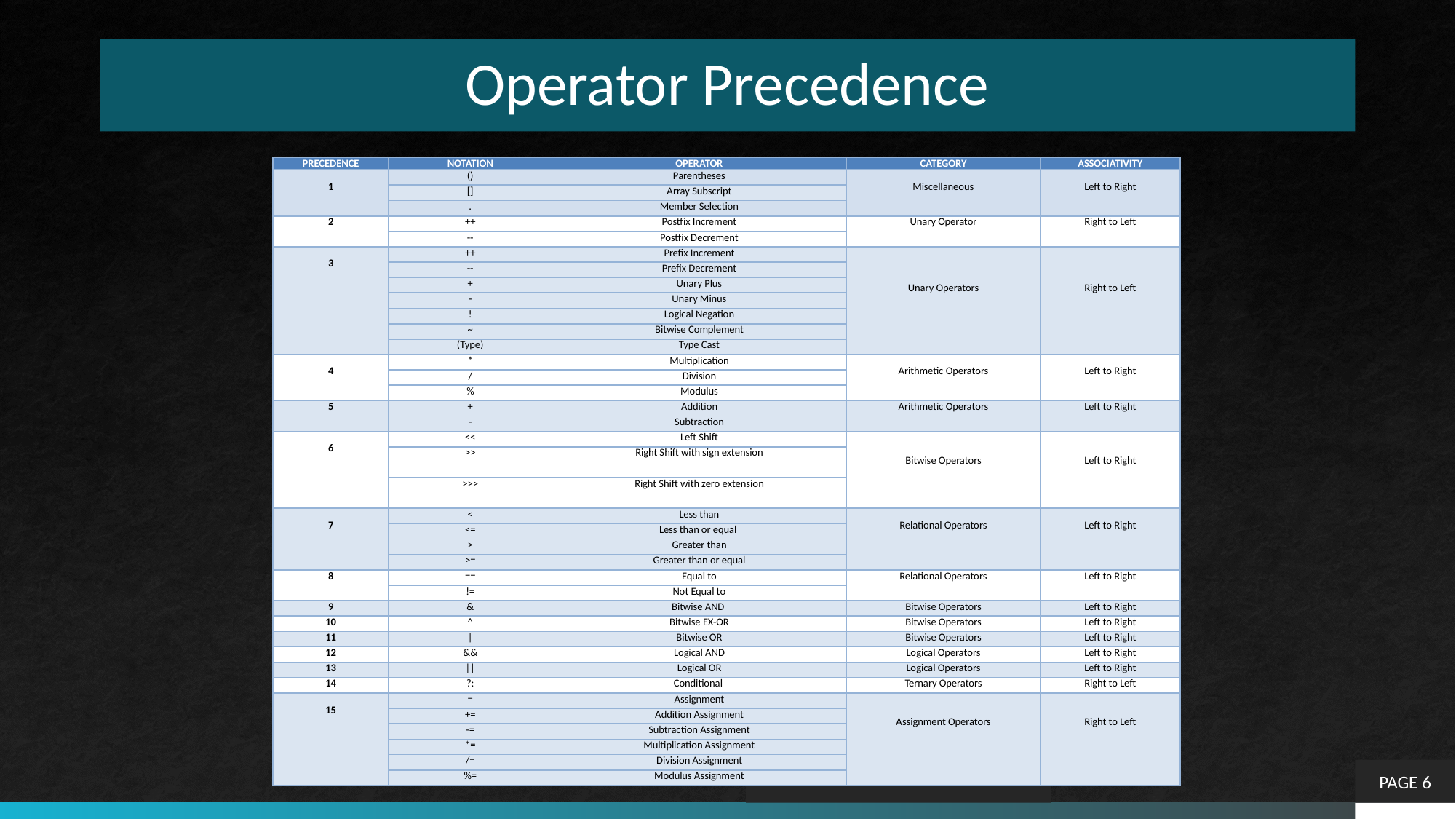

# Operator Precedence
| PRECEDENCE | NOTATION | OPERATOR | CATEGORY | ASSOCIATIVITY |
| --- | --- | --- | --- | --- |
| 1 | () | Parentheses | Miscellaneous | Left to Right |
|  | [] | Array Subscript |  |  |
|  | . | Member Selection |  |  |
| 2 | ++ | Postfix Increment | Unary Operator | Right to Left |
|  | -- | Postfix Decrement |  |  |
| 3 | ++ | Prefix Increment | Unary Operators | Right to Left |
|  | -- | Prefix Decrement |  |  |
|  | + | Unary Plus |  |  |
|  | - | Unary Minus |  |  |
|  | ! | Logical Negation |  |  |
|  | ~ | Bitwise Complement |  |  |
|  | (Type) | Type Cast |  |  |
| 4 | \* | Multiplication | Arithmetic Operators | Left to Right |
|  | / | Division |  |  |
|  | % | Modulus |  |  |
| 5 | + | Addition | Arithmetic Operators | Left to Right |
|  | - | Subtraction |  |  |
| 6 | << | Left Shift | Bitwise Operators | Left to Right |
|  | >> | Right Shift with sign extension |  |  |
|  | >>> | Right Shift with zero extension |  |  |
| 7 | < | Less than | Relational Operators | Left to Right |
|  | <= | Less than or equal |  |  |
|  | > | Greater than |  |  |
|  | >= | Greater than or equal |  |  |
| 8 | == | Equal to | Relational Operators | Left to Right |
|  | != | Not Equal to |  |  |
| 9 | & | Bitwise AND | Bitwise Operators | Left to Right |
| 10 | ^ | Bitwise EX-OR | Bitwise Operators | Left to Right |
| 11 | | | Bitwise OR | Bitwise Operators | Left to Right |
| 12 | && | Logical AND | Logical Operators | Left to Right |
| 13 | || | Logical OR | Logical Operators | Left to Right |
| 14 | ?: | Conditional | Ternary Operators | Right to Left |
| 15 | = | Assignment | Assignment Operators | Right to Left |
|  | += | Addition Assignment |  |  |
|  | -= | Subtraction Assignment |  |  |
|  | \*= | Multiplication Assignment |  |  |
|  | /= | Division Assignment |  |  |
|  | %= | Modulus Assignment |  |  |
PAGE 6